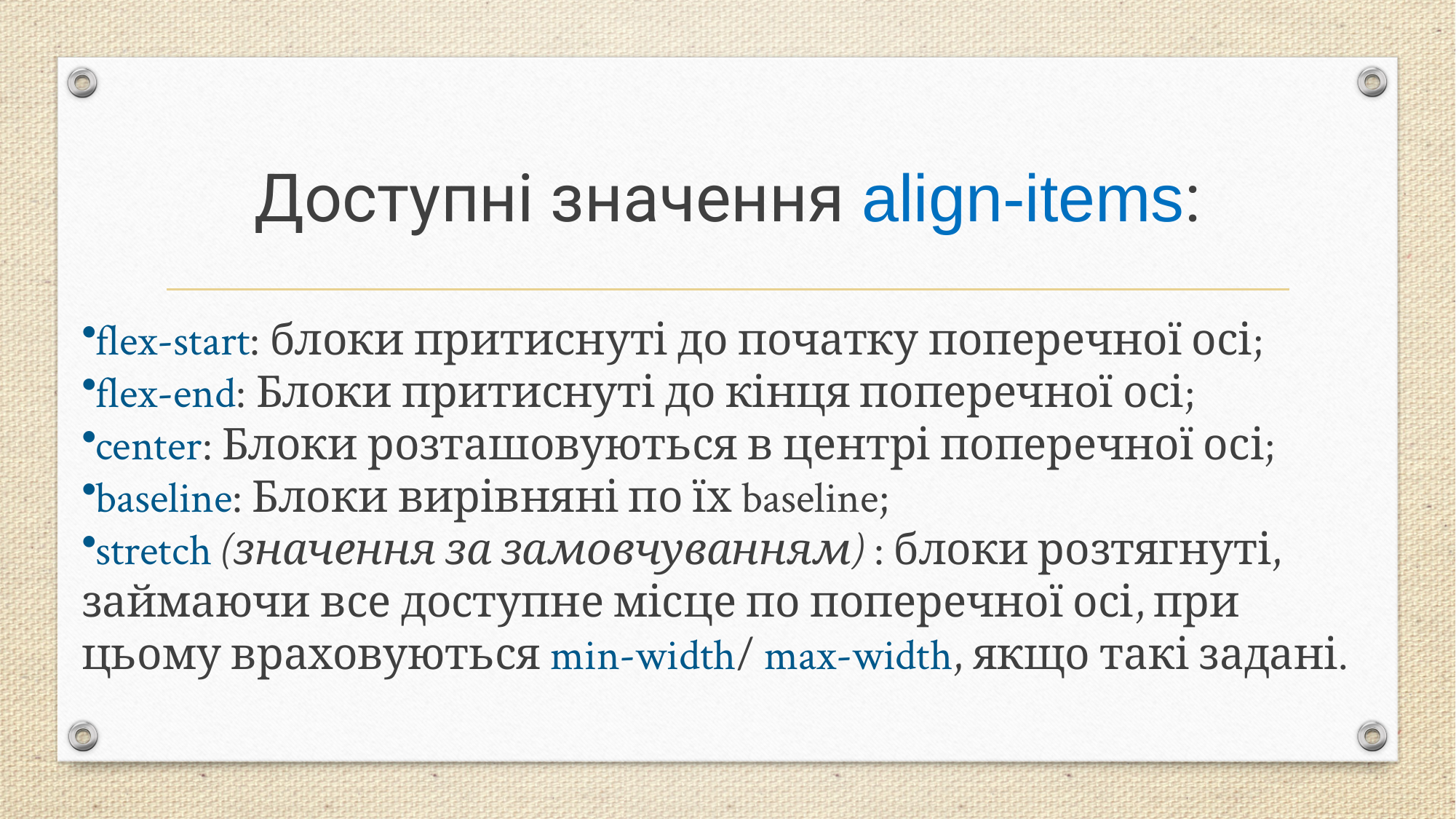

# Доступні значення align-items:
flex-start: блоки притиснуті до початку поперечної осі;
flex-end: Блоки притиснуті до кінця поперечної осі;
center: Блоки розташовуються в центрі поперечної осі;
baseline: Блоки вирівняні по їх baseline;
stretch (значення за замовчуванням) : блоки розтягнуті, займаючи все доступне місце по поперечної осі, при цьому враховуються min-width/ max-width, якщо такі задані.